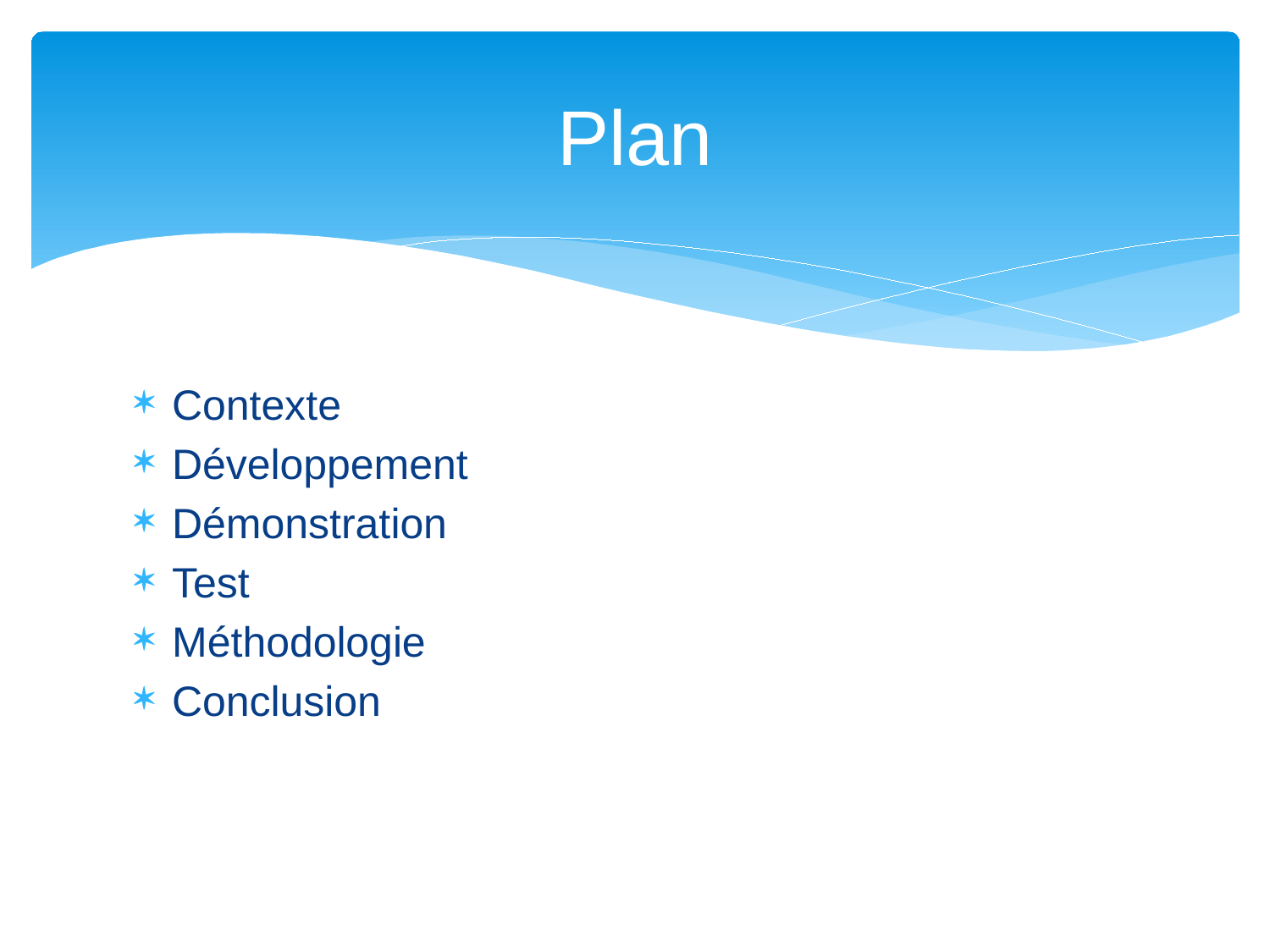

# Plan
Contexte
Développement
Démonstration
Test
Méthodologie
Conclusion